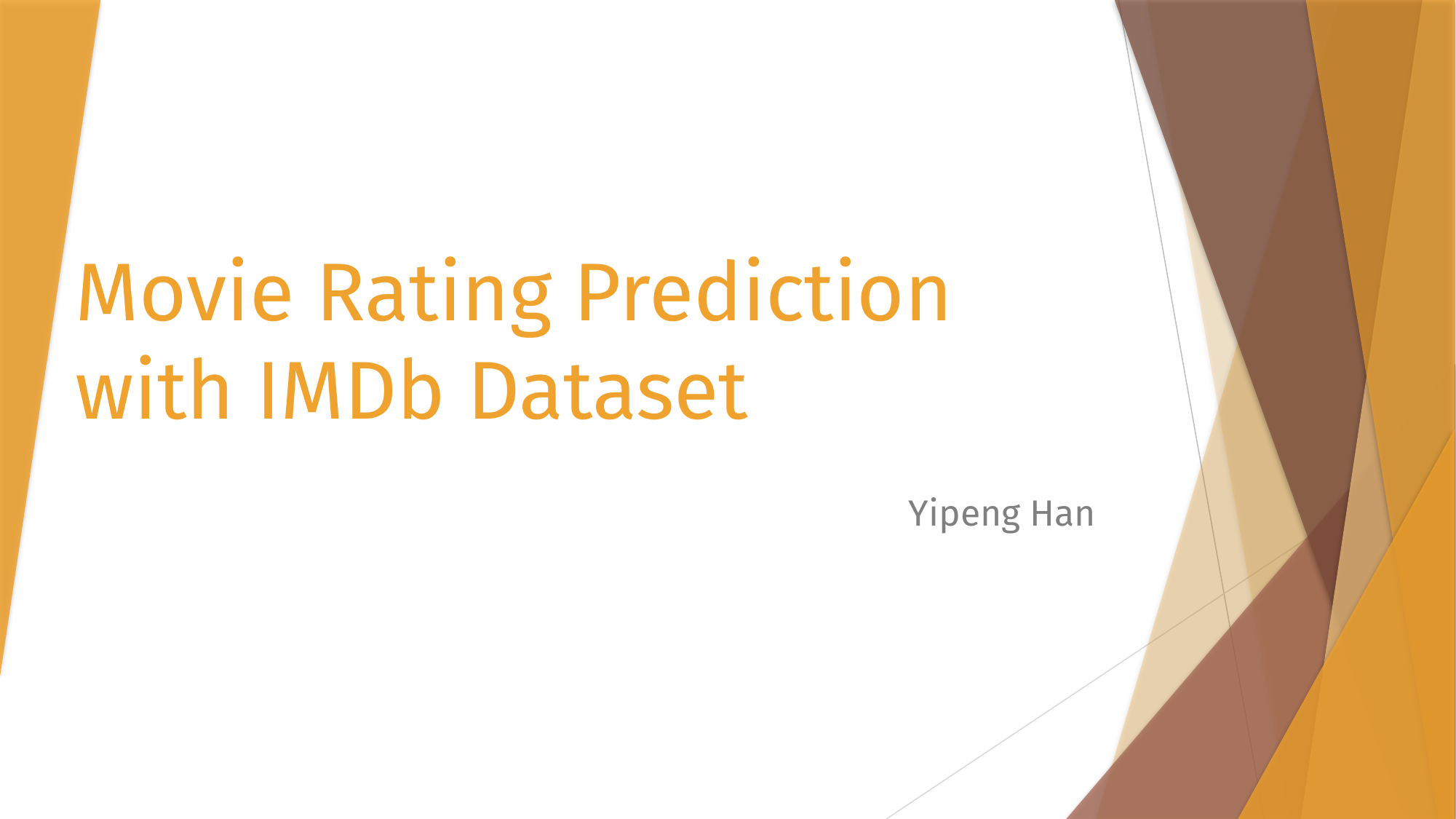

# Movie Rating Prediction with IMDb Dataset
Yipeng Han